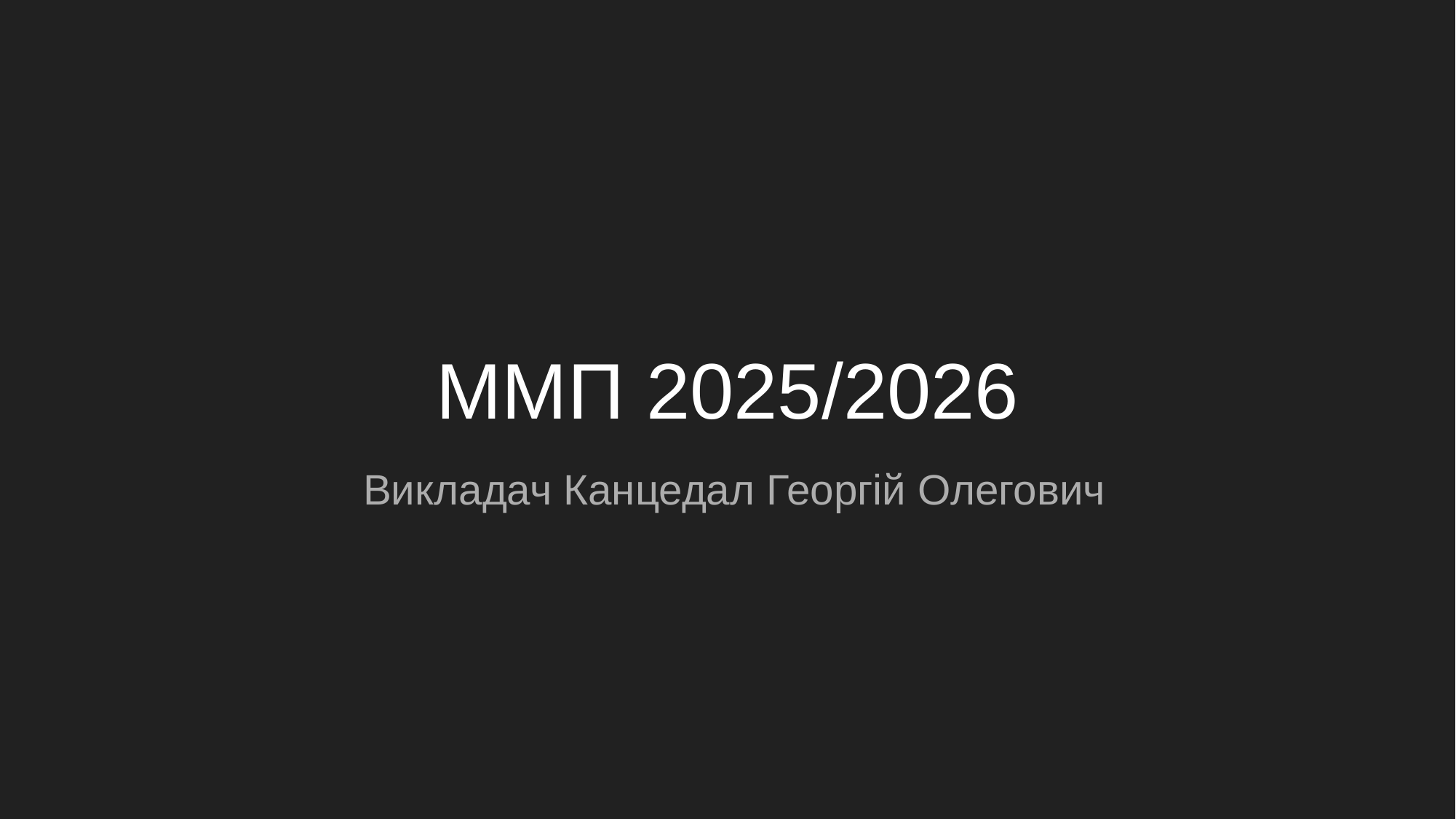

# ММП 2025/2026
Викладач Канцедал Георгій Олегович